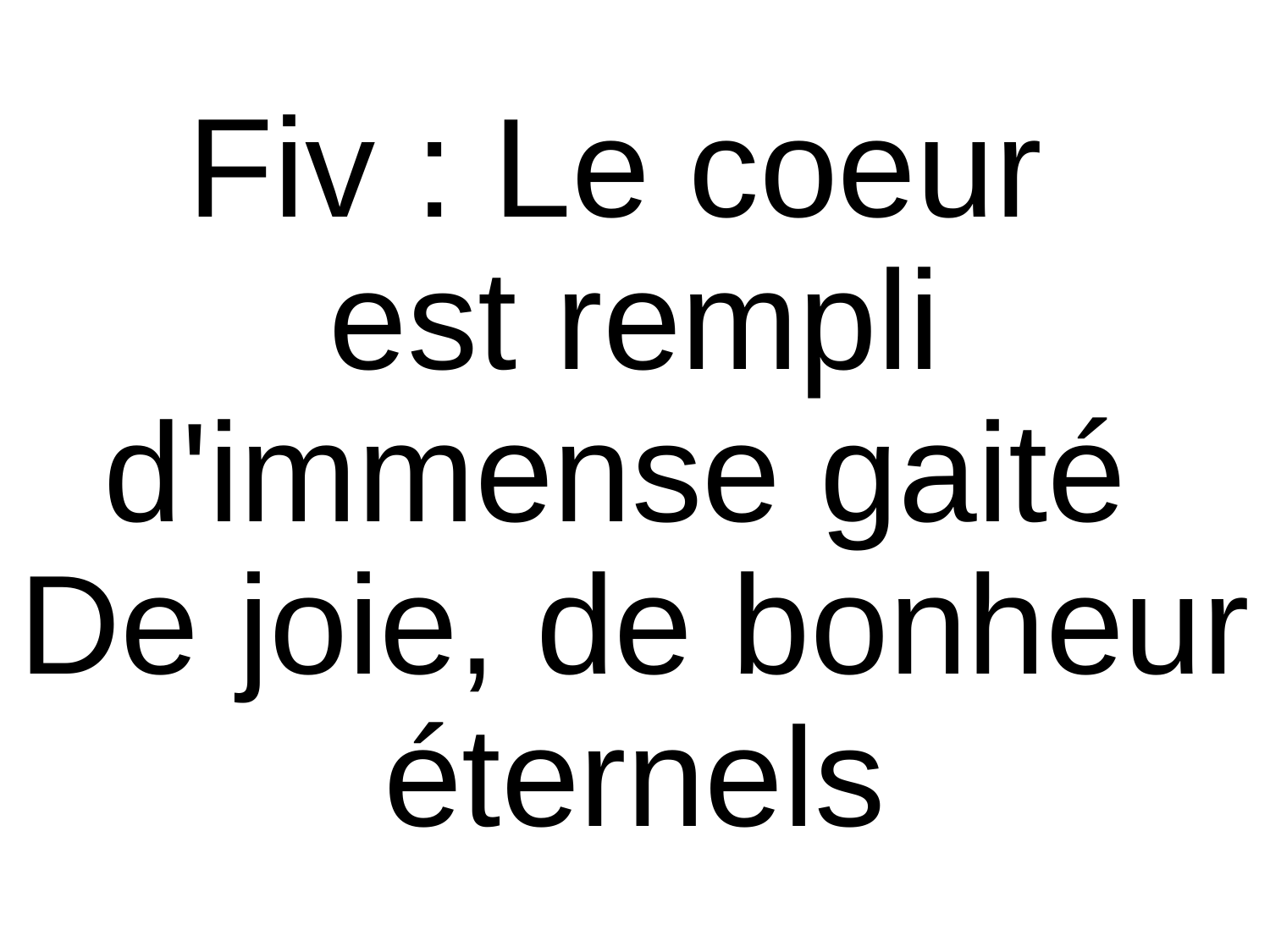

Fiv : Le coeur
est rempli d'immense gaité
De joie, de bonheur éternels